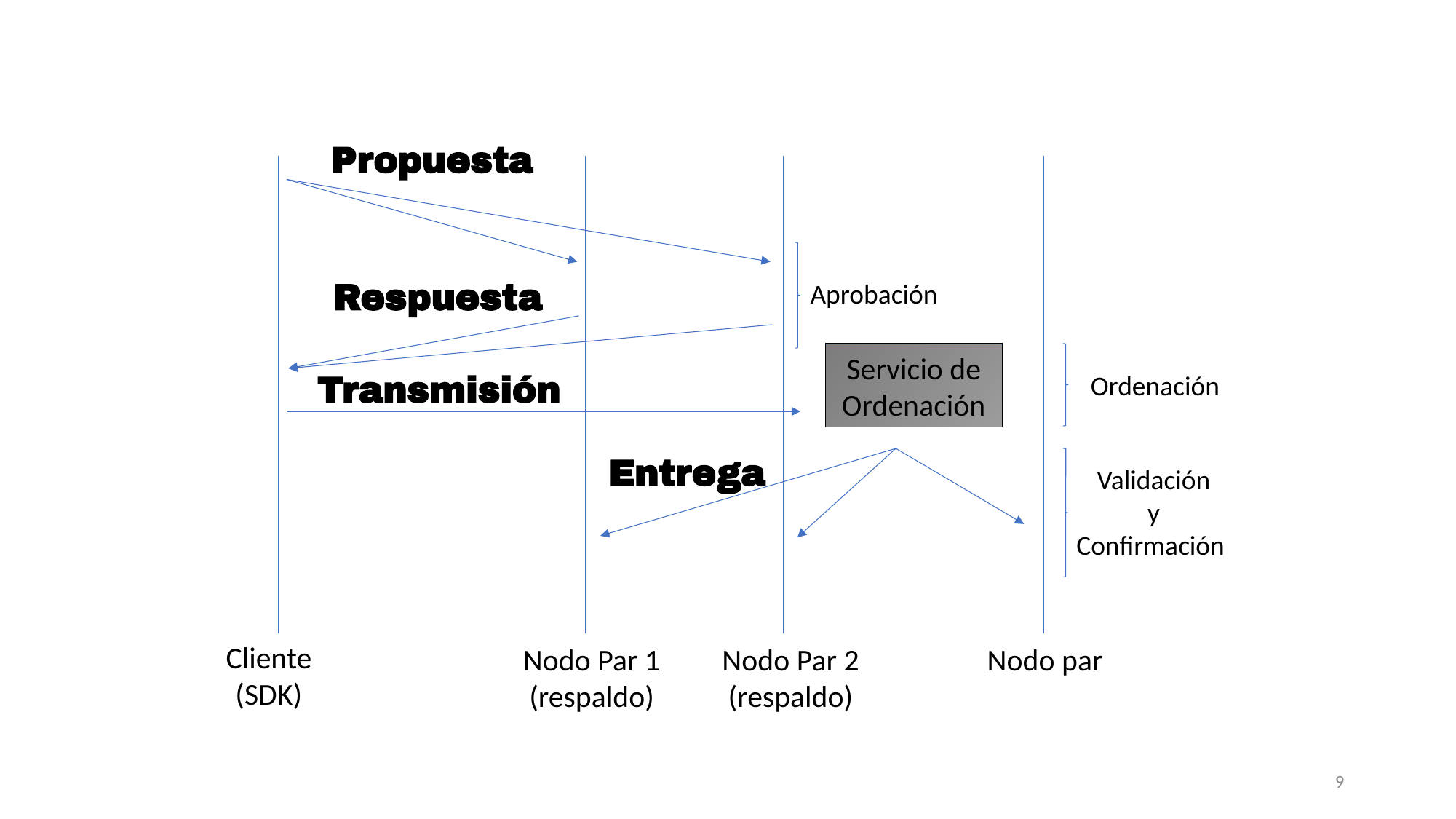

Propuesta

Respuesta
Aprobación
Servicio de
Ordenación

Transmisión
Ordenación
Entrega

Validación
y
Confirmación
Cliente
(SDK)
Nodo Par 2
(respaldo)
Nodo par
Nodo Par 1
(respaldo)
9